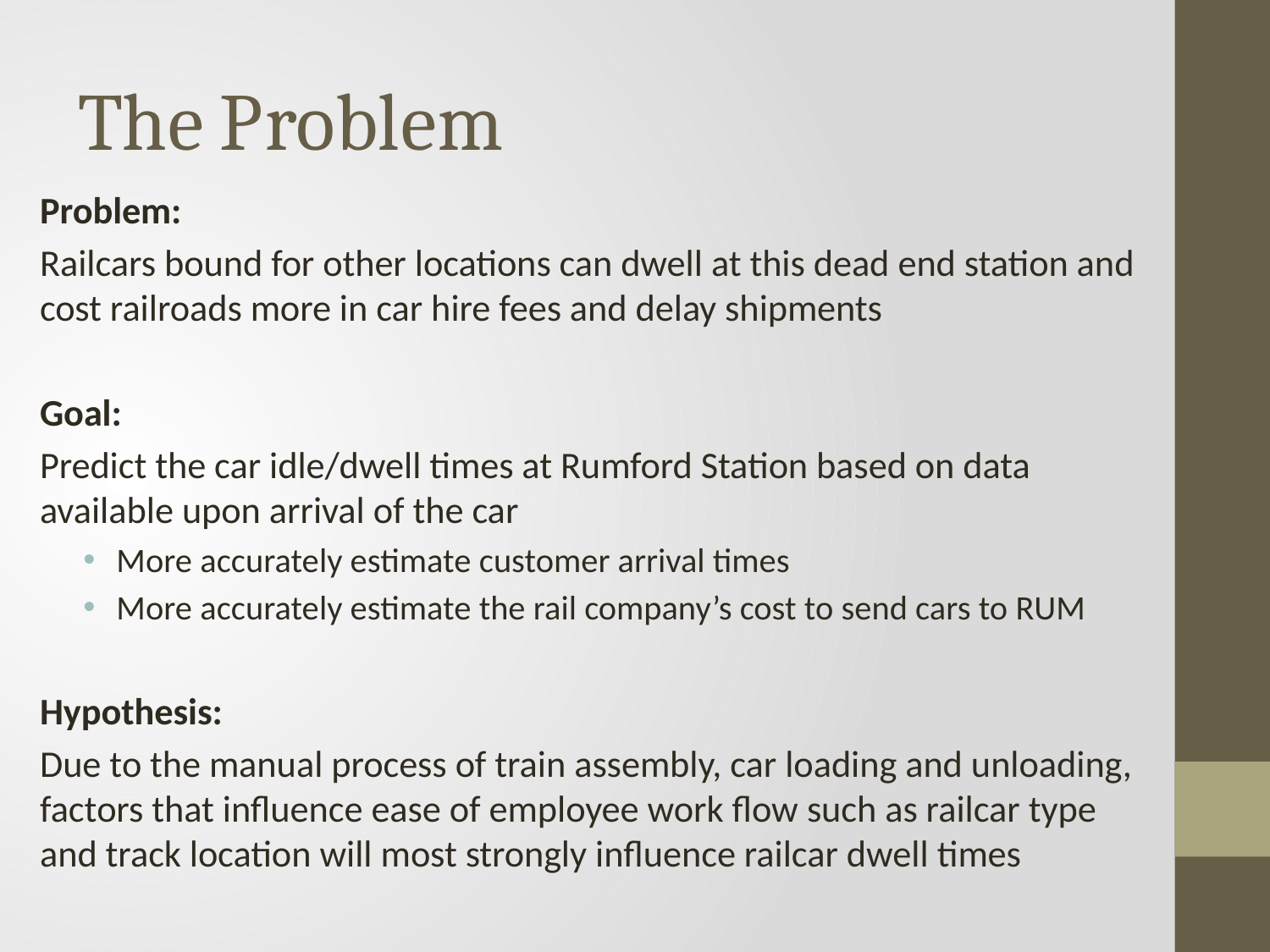

# The Problem
Problem:
Railcars bound for other locations can dwell at this dead end station and cost railroads more in car hire fees and delay shipments

Goal:
Predict the car idle/dwell times at Rumford Station based on data available upon arrival of the car
More accurately estimate customer arrival times
More accurately estimate the rail company’s cost to send cars to RUM

Hypothesis:
Due to the manual process of train assembly, car loading and unloading, factors that influence ease of employee work flow such as railcar type and track location will most strongly influence railcar dwell times